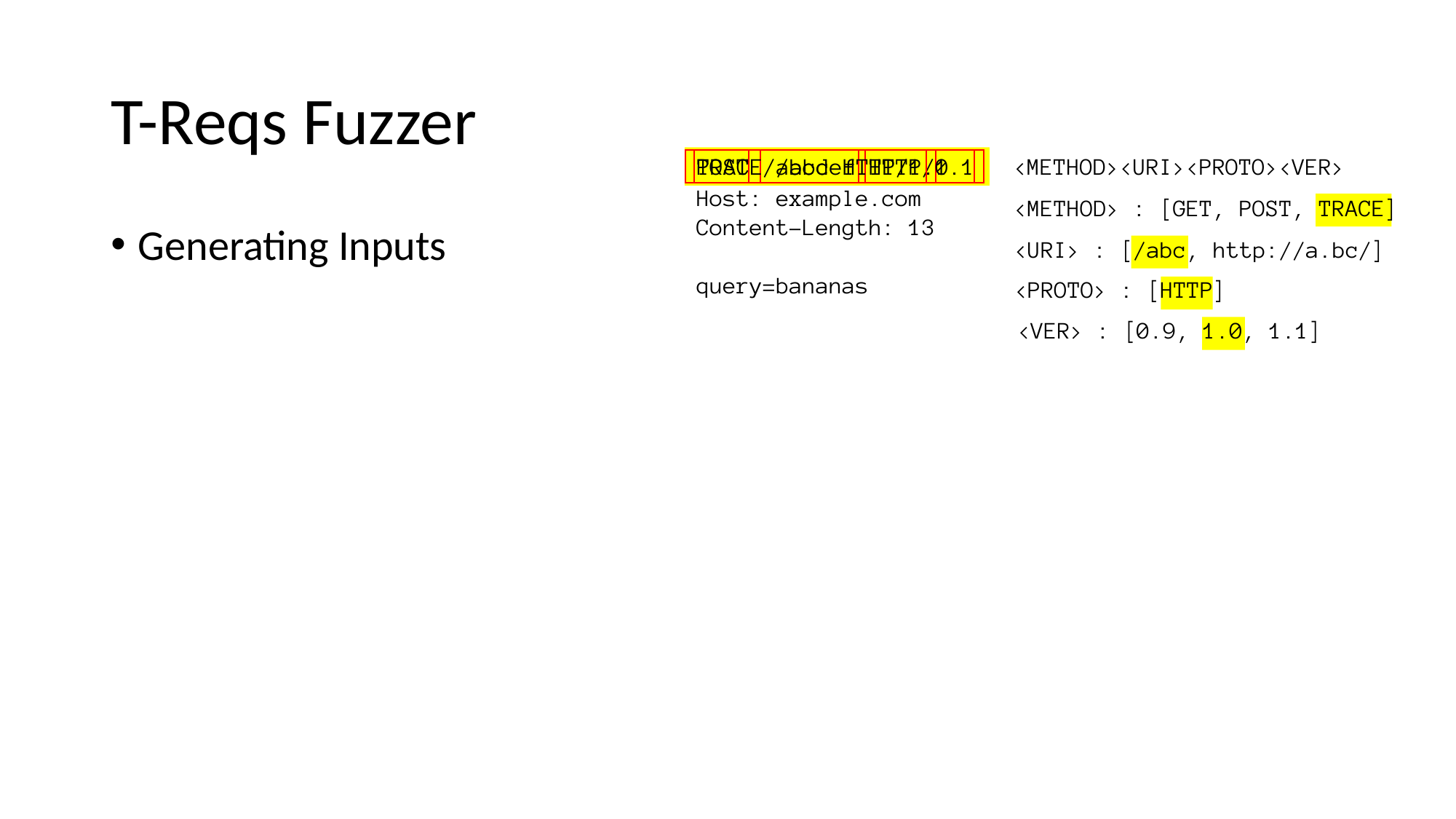

# T-Reqs Fuzzer
POST /abcdef HTTP/1.1
<METHOD><URI><PROTO><VER>
TRACE /abc HTTP/1.0

Host: example.com
Content-Length: 13

query=bananas
<METHOD> : [GET, POST, TRACE]

Generating Inputs
<URI> : [/abc, http://a.bc/]

<PROTO> : [HTTP]

<VER> : [0.9, 1.0, 1.1]